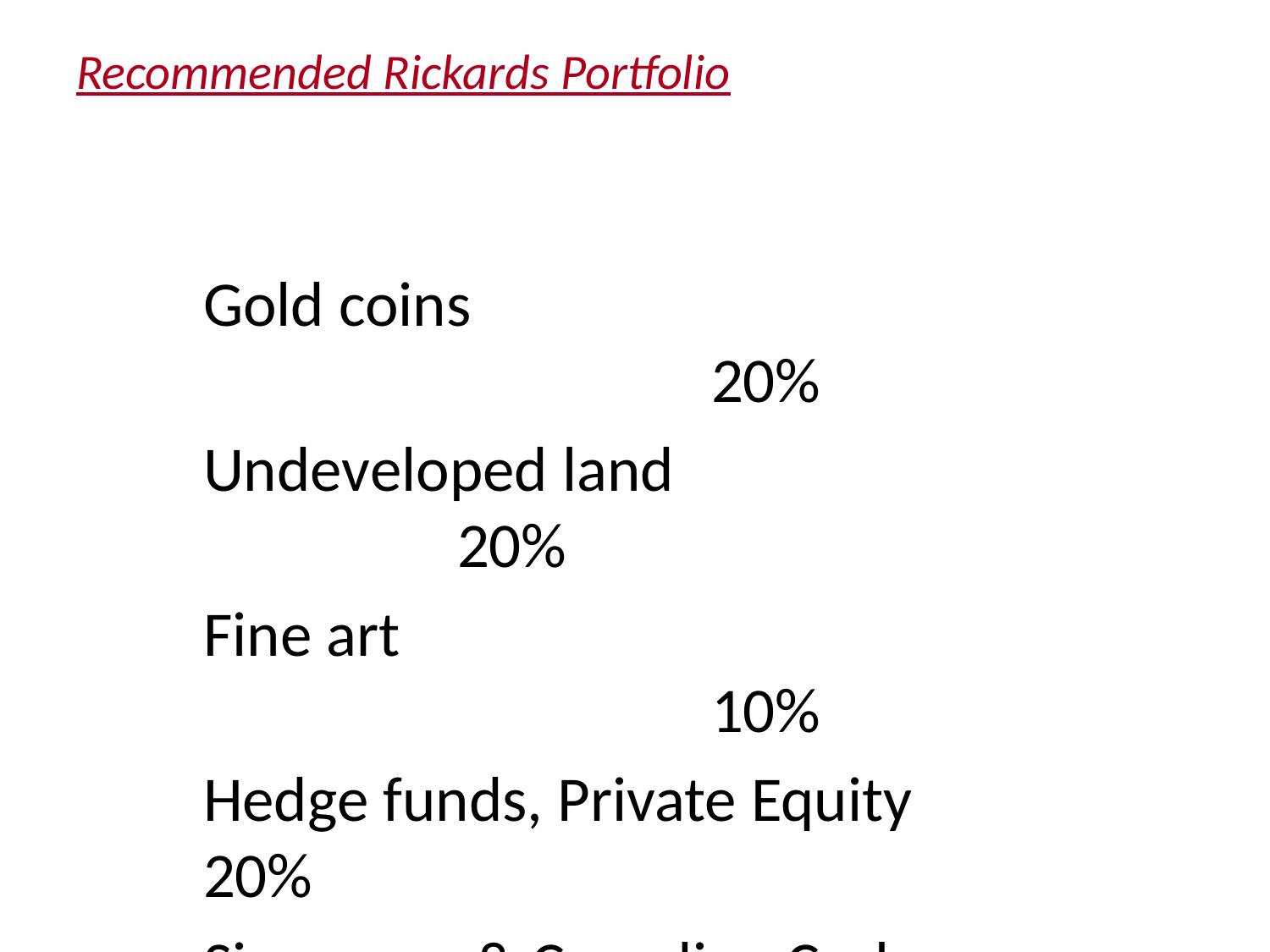

# Recommended Rickards Portfolio

	Gold coins								 		20%
	Undeveloped land							20%
	Fine art											10%
	Hedge funds, Private Equity 			20%
	Singapore & Canadian Cash 			30%